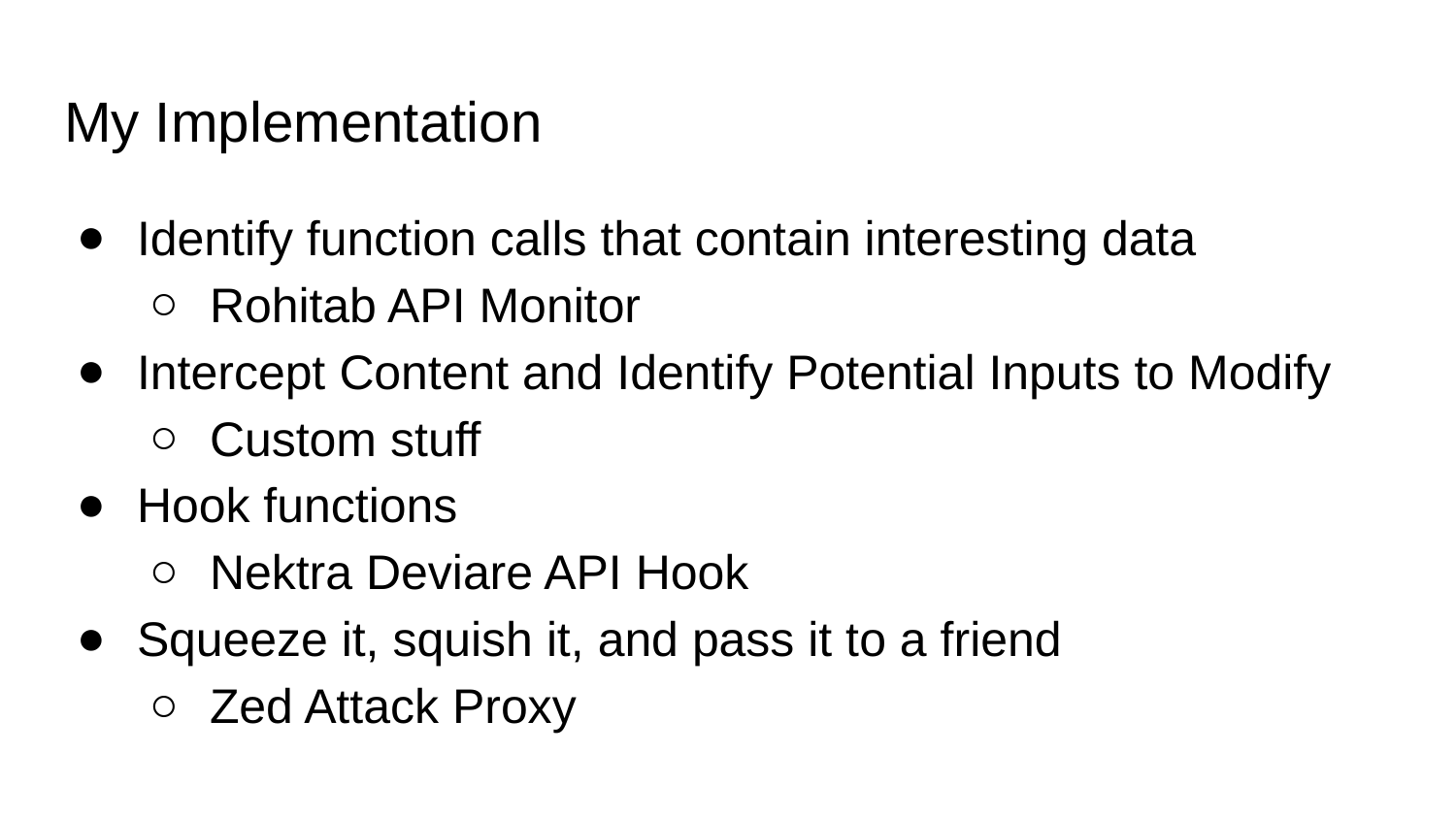

# My Implementation
Identify function calls that contain interesting data
Rohitab API Monitor
Intercept Content and Identify Potential Inputs to Modify
Custom stuff
Hook functions
Nektra Deviare API Hook
Squeeze it, squish it, and pass it to a friend
Zed Attack Proxy